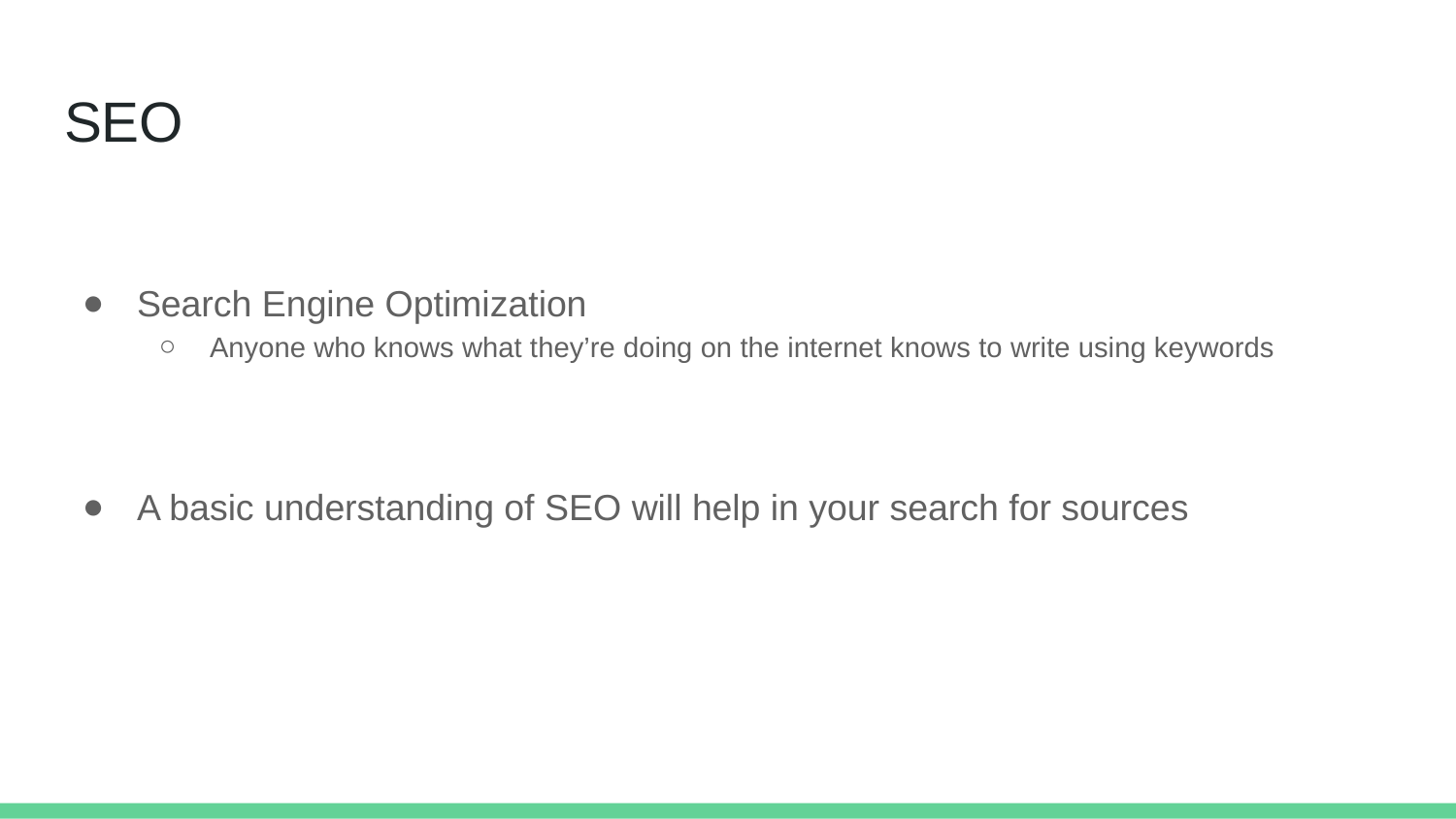

# SEO

Search Engine Optimization
Anyone who knows what they’re doing on the internet knows to write using keywords

A basic understanding of SEO will help in your search for sources